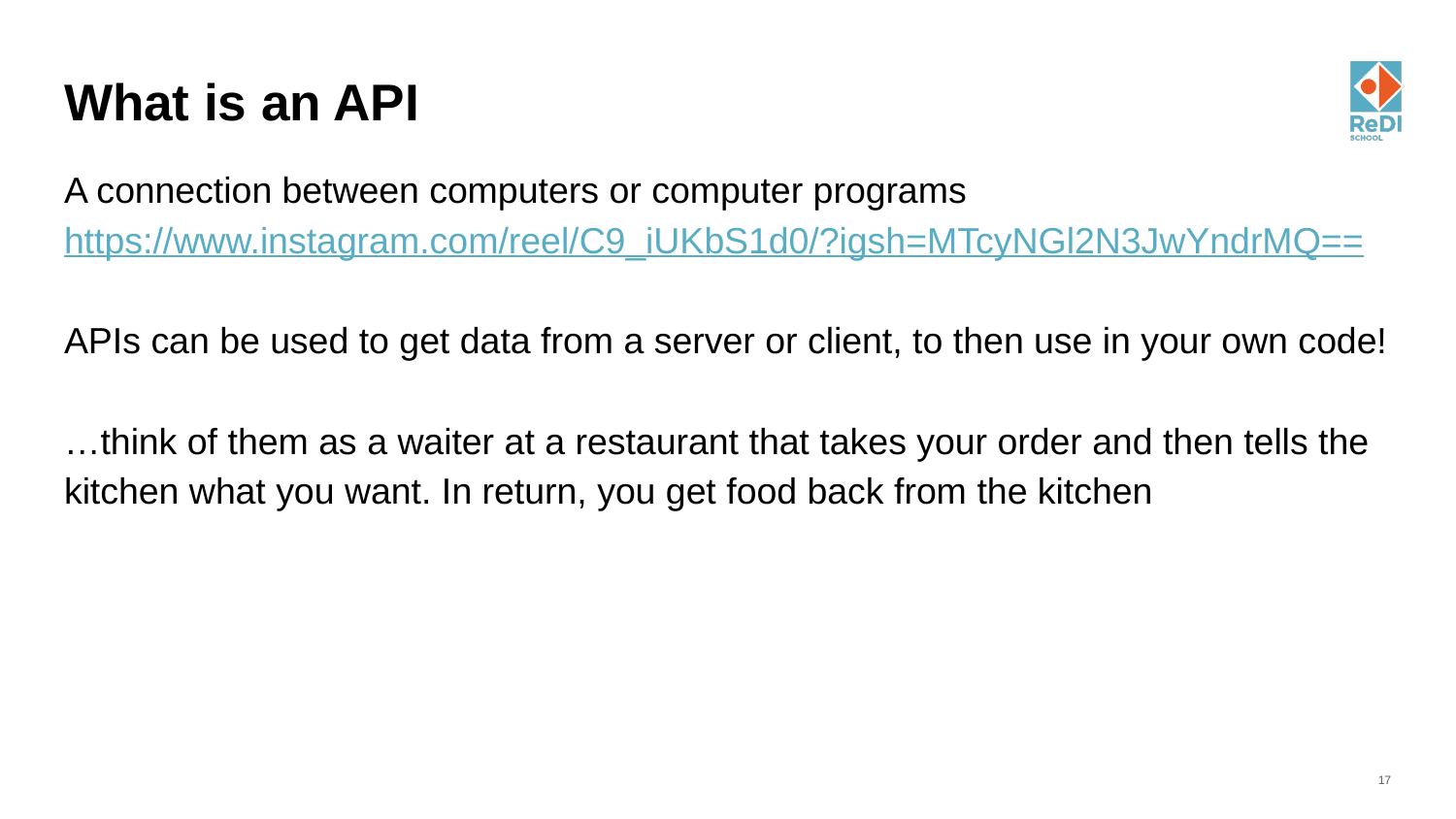

# What is an API
A connection between computers or computer programs
https://www.instagram.com/reel/C9_iUKbS1d0/?igsh=MTcyNGl2N3JwYndrMQ==

APIs can be used to get data from a server or client, to then use in your own code!

…think of them as a waiter at a restaurant that takes your order and then tells the kitchen what you want. In return, you get food back from the kitchen
17